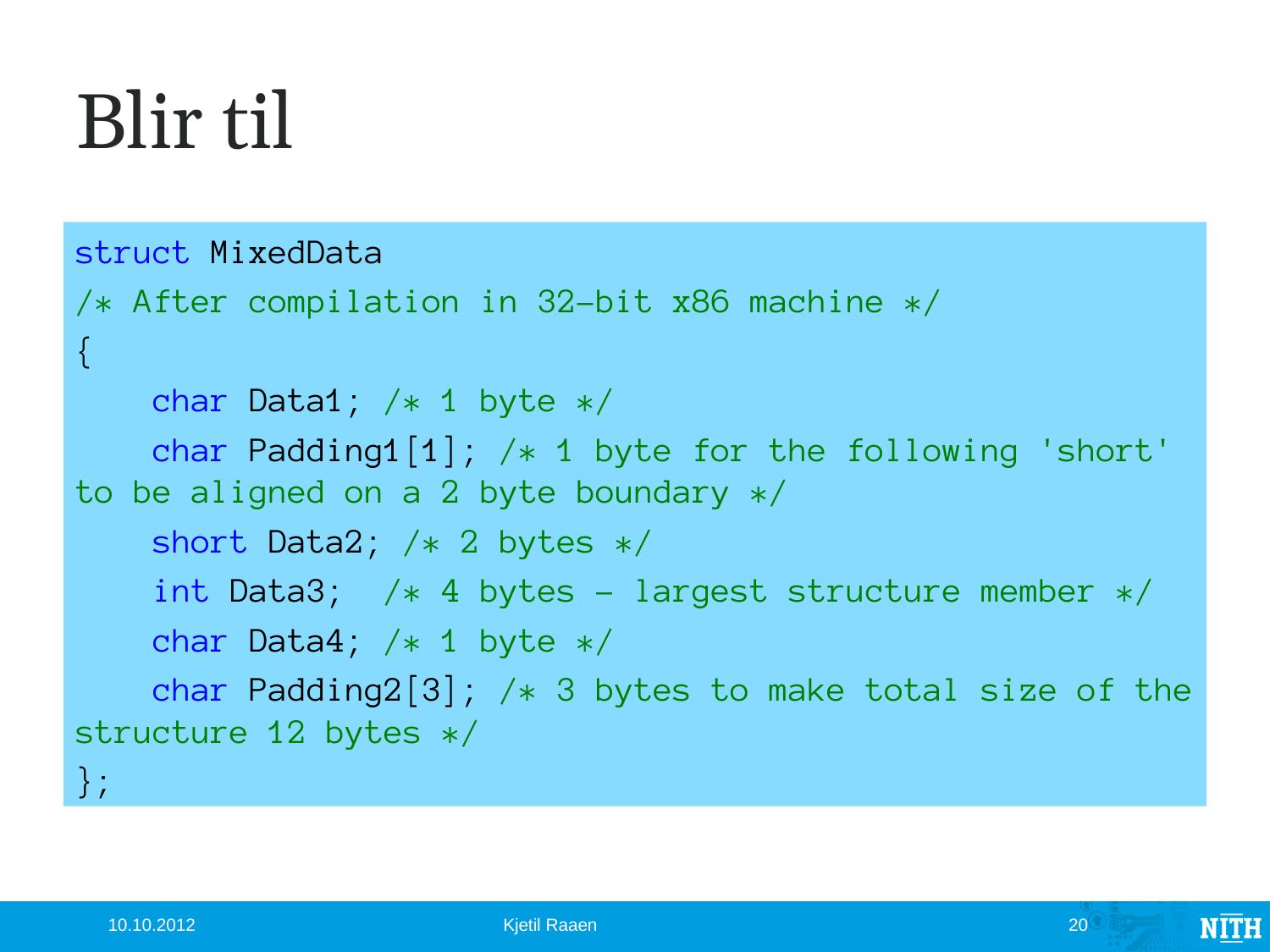

# Blir til
struct MixedData
/* After compilation in 32-bit x86 machine */
{
    char Data1; /* 1 byte */
    char Padding1[1]; /* 1 byte for the following 'short' to be aligned on a 2 byte boundary */
    short Data2; /* 2 bytes */
    int Data3;  /* 4 bytes - largest structure member */
    char Data4; /* 1 byte */
    char Padding2[3]; /* 3 bytes to make total size of the structure 12 bytes */
};
10.10.2012
Kjetil Raaen
20